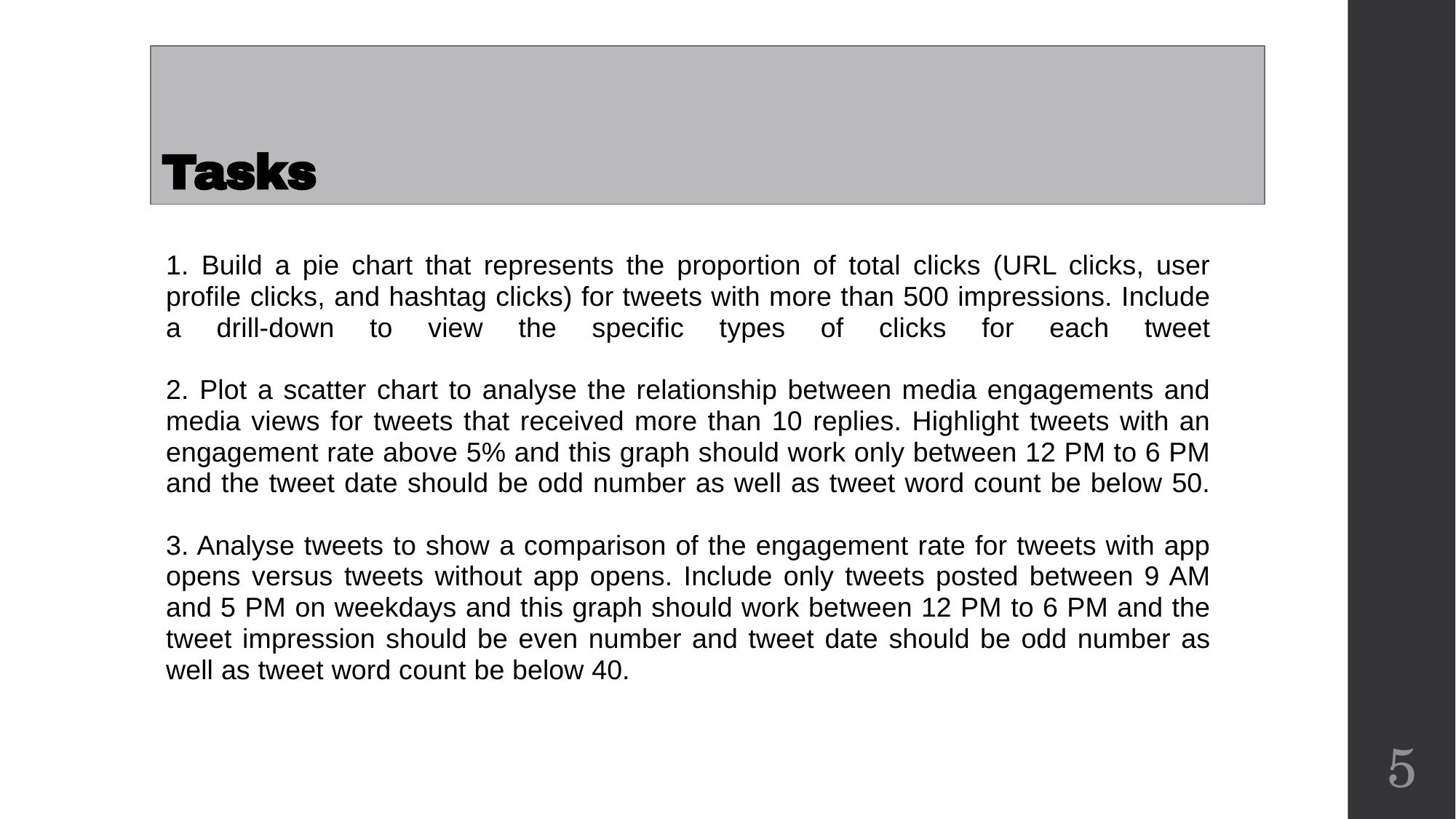

# Tasks
1. Build a pie chart that represents the proportion of total clicks (URL clicks, user profile clicks, and hashtag clicks) for tweets with more than 500 impressions. Include a drill-down to view the specific types of clicks for each tweet
2. Plot a scatter chart to analyse the relationship between media engagements and media views for tweets that received more than 10 replies. Highlight tweets with an engagement rate above 5% and this graph should work only between 12 PM to 6 PM and the tweet date should be odd number as well as tweet word count be below 50.
3. Analyse tweets to show a comparison of the engagement rate for tweets with app opens versus tweets without app opens. Include only tweets posted between 9 AM and 5 PM on weekdays and this graph should work between 12 PM to 6 PM and the tweet impression should be even number and tweet date should be odd number as well as tweet word count be below 40.

5